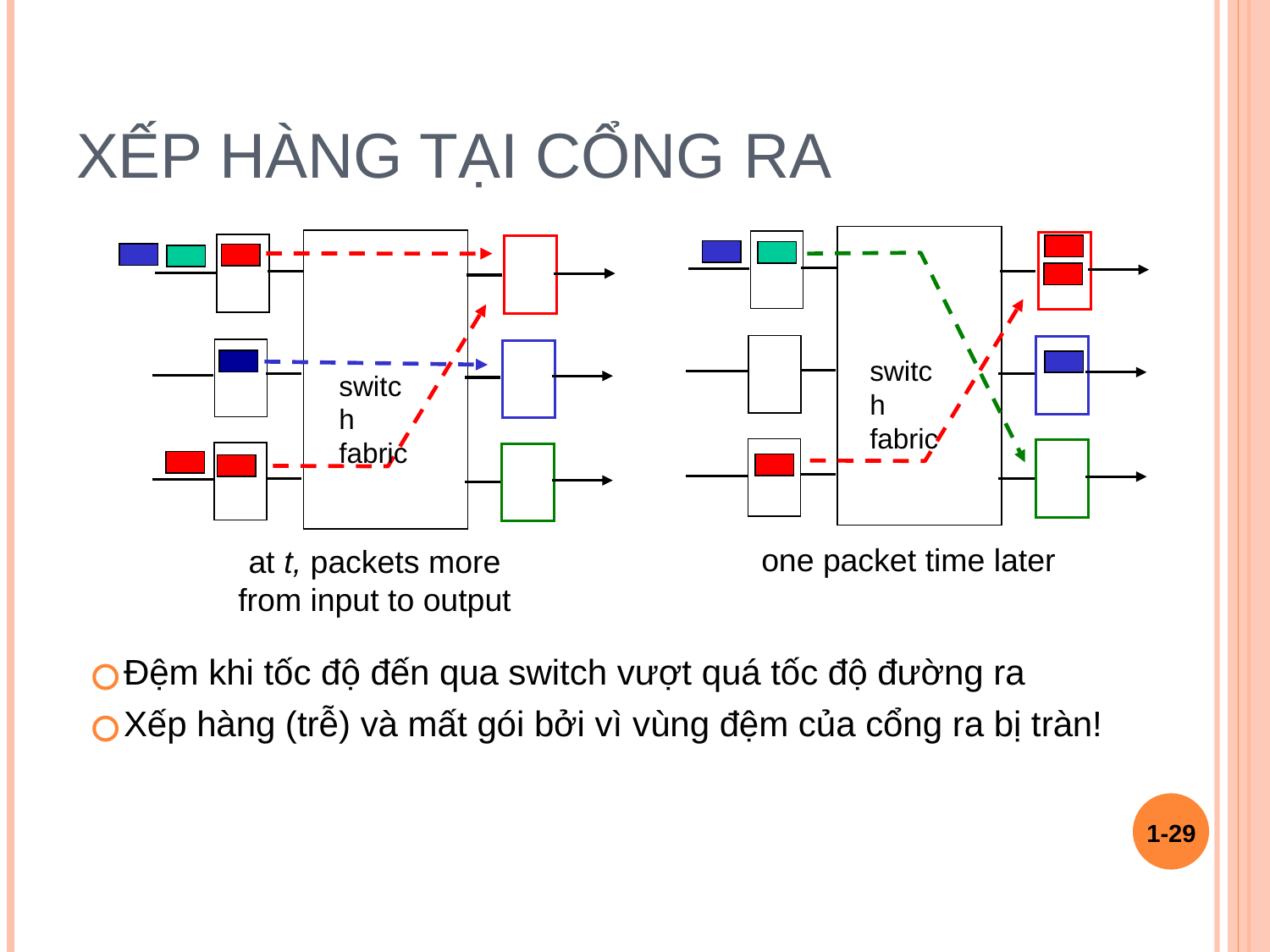

# Xếp hàng tại cổng ra

switch
fabric

switch
fabric

one packet time later
at t, packets more
from input to output
Đệm khi tốc độ đến qua switch vượt quá tốc độ đường ra
Xếp hàng (trễ) và mất gói bởi vì vùng đệm của cổng ra bị tràn!
1-29